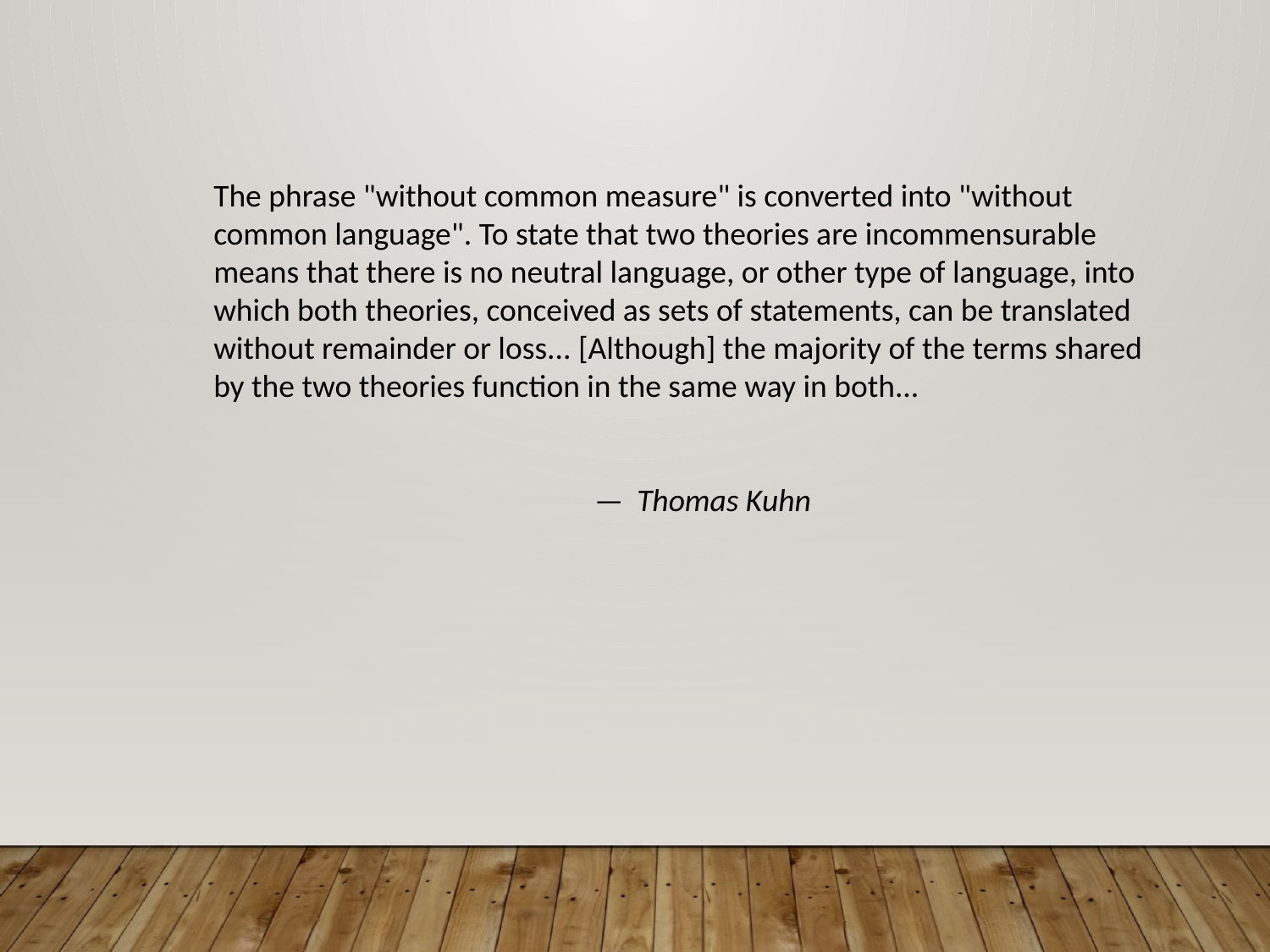

The phrase "without common measure" is converted into "without common language". To state that two theories are incommensurable means that there is no neutral language, or other type of language, into which both theories, conceived as sets of statements, can be translated without remainder or loss... [Although] the majority of the terms shared by the two theories function in the same way in both...

										—  Thomas Kuhn